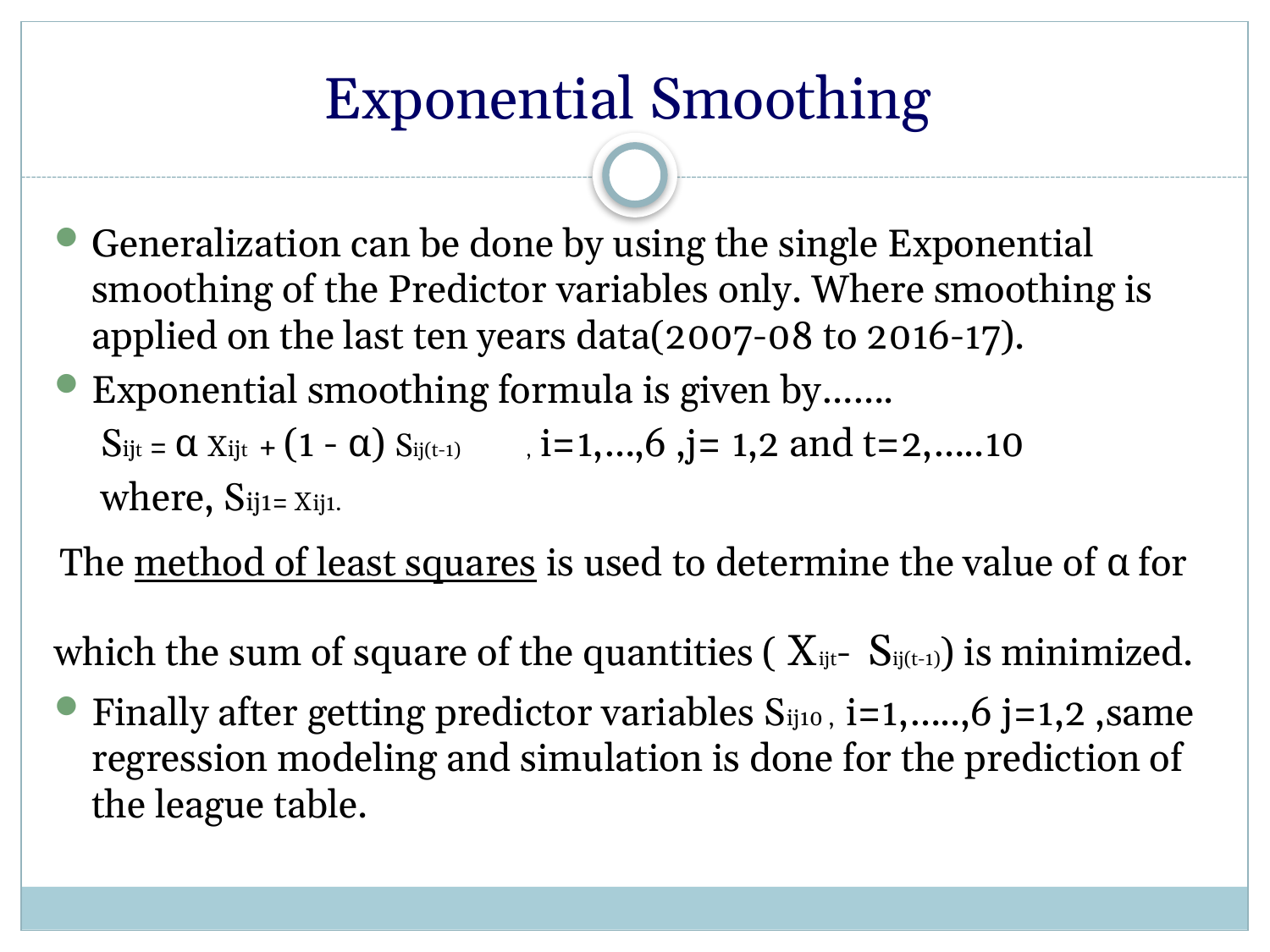

# Exponential Smoothing
Generalization can be done by using the single Exponential smoothing of the Predictor variables only. Where smoothing is applied on the last ten years data(2007-08 to 2016-17).
Exponential smoothing formula is given by…….
     Sijt = α Xijt  + (1 - α) Sij(t-1)              , i=1,…,6 ,j= 1,2 and t=2,…..10
     where, Sij1= Xij1.
 The method of least squares is used to determine the value of α for which the sum of square of the quantities ( Xijt- Sij(t-1)) is minimized.
Finally after getting predictor variables Sij10 ,  i=1,…..,6 j=1,2 ,same regression modeling and simulation is done for the prediction of the league table.